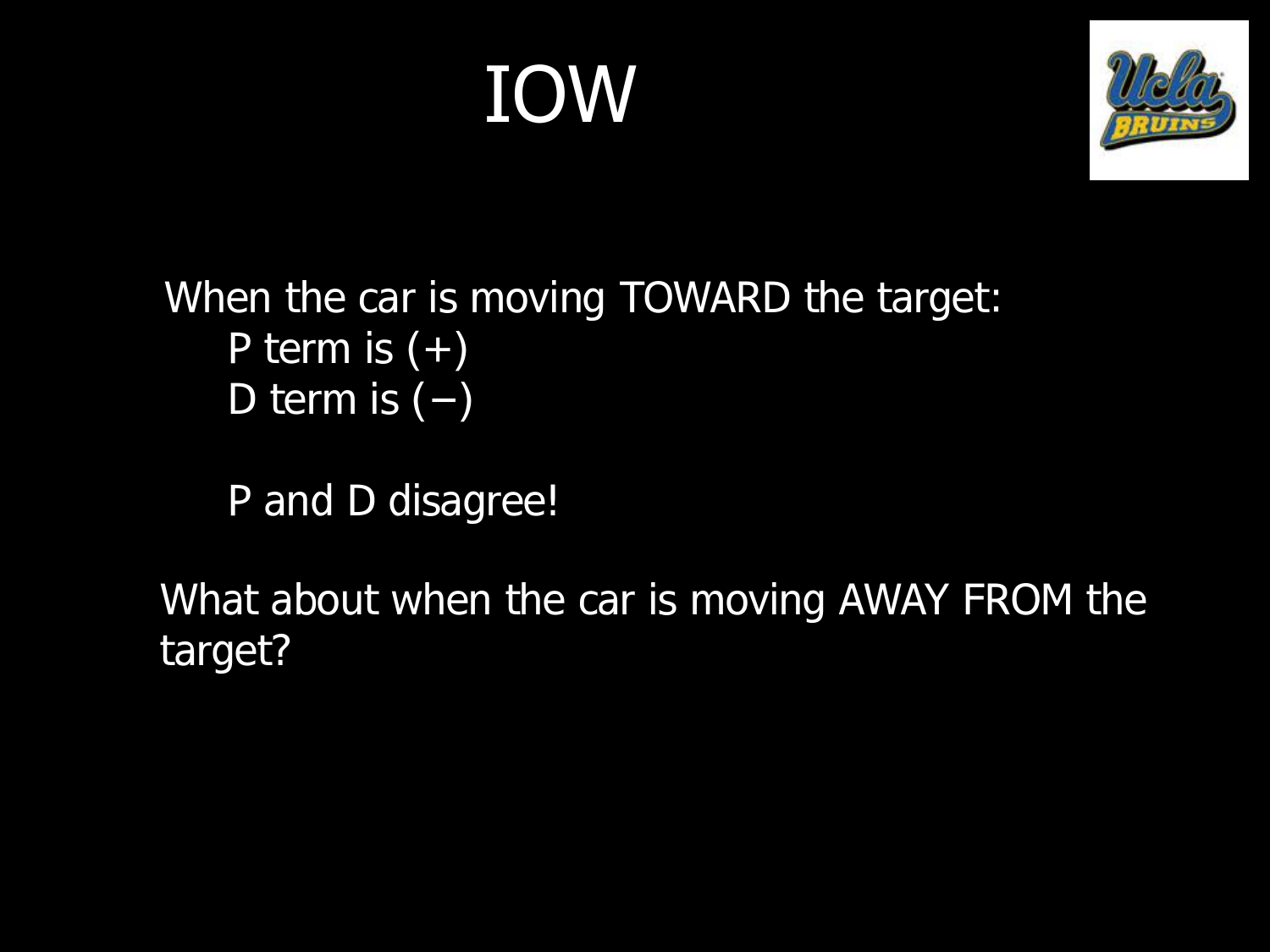

IOW
When the car is moving TOWARD the target:
P term is (+)
D term is (−)

P and D disagree!
What about when the car is moving AWAY FROM the target?